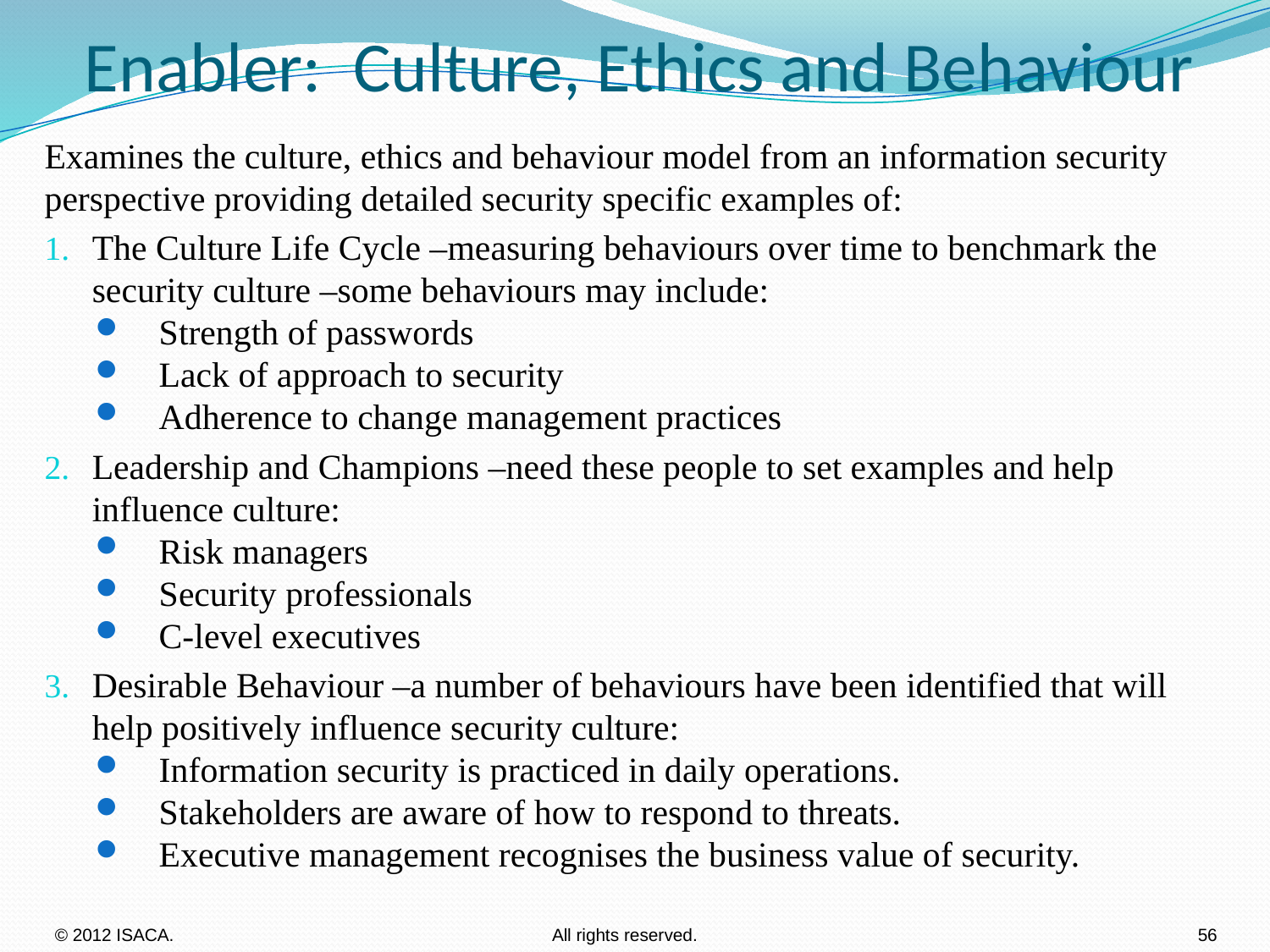

# Enabler:  Culture, Ethics and Behaviour
Examines the culture, ethics and behaviour model from an information security perspective providing detailed security specific examples of:
The Culture Life Cycle –measuring behaviours over time to benchmark the security culture –some behaviours may include:
Strength of passwords
Lack of approach to security
Adherence to change management practices
Leadership and Champions –need these people to set examples and help influence culture:
Risk managers
Security professionals
C-level executives
Desirable Behaviour –a number of behaviours have been identified that will help positively influence security culture:
Information security is practiced in daily operations.
Stakeholders are aware of how to respond to threats.
Executive management recognises the business value of security.
© 2012 ISACA.	   All rights reserved.				56